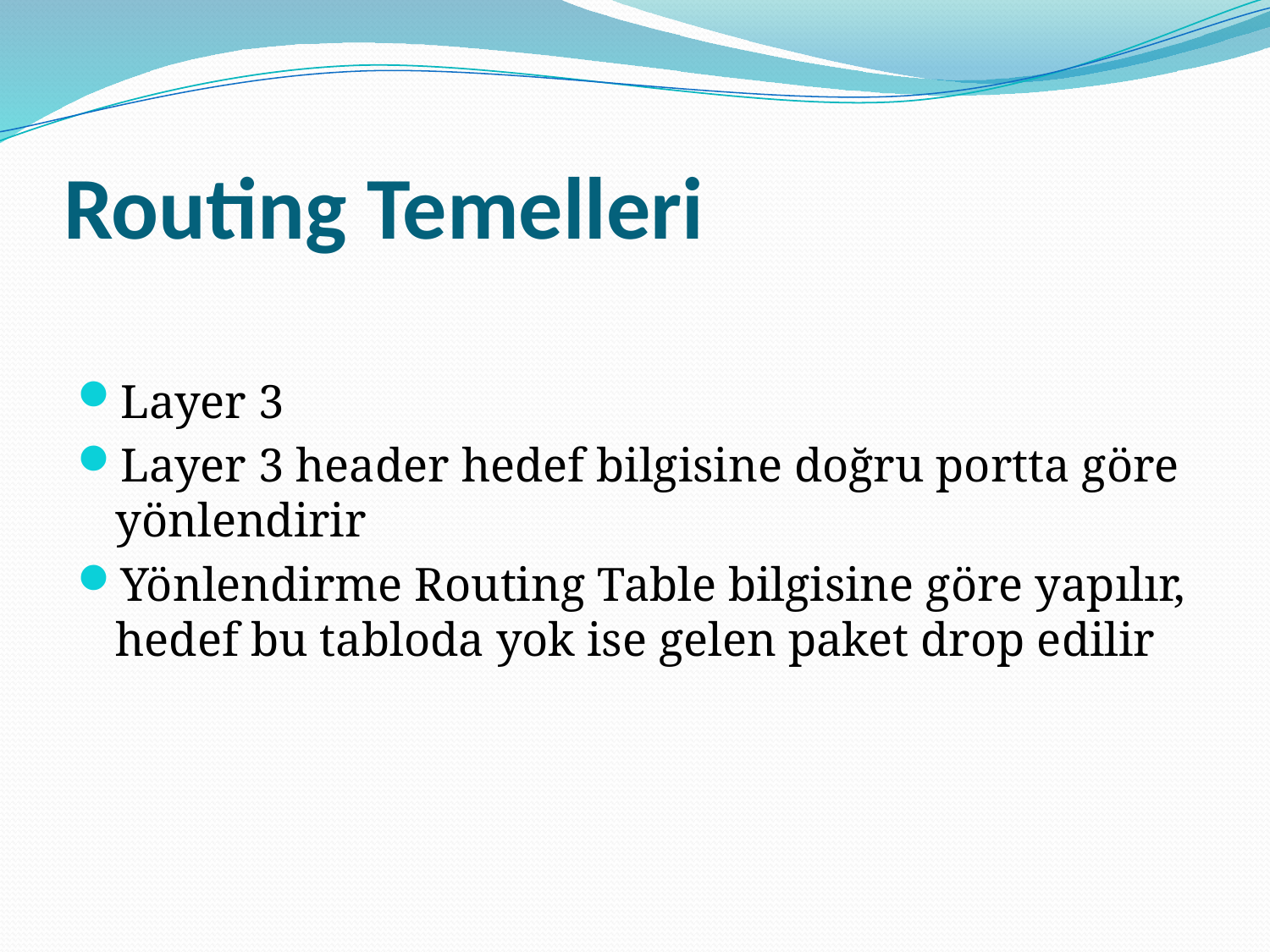

# Routing Temelleri
Layer 3
Layer 3 header hedef bilgisine doğru portta göre yönlendirir
Yönlendirme Routing Table bilgisine göre yapılır, hedef bu tabloda yok ise gelen paket drop edilir